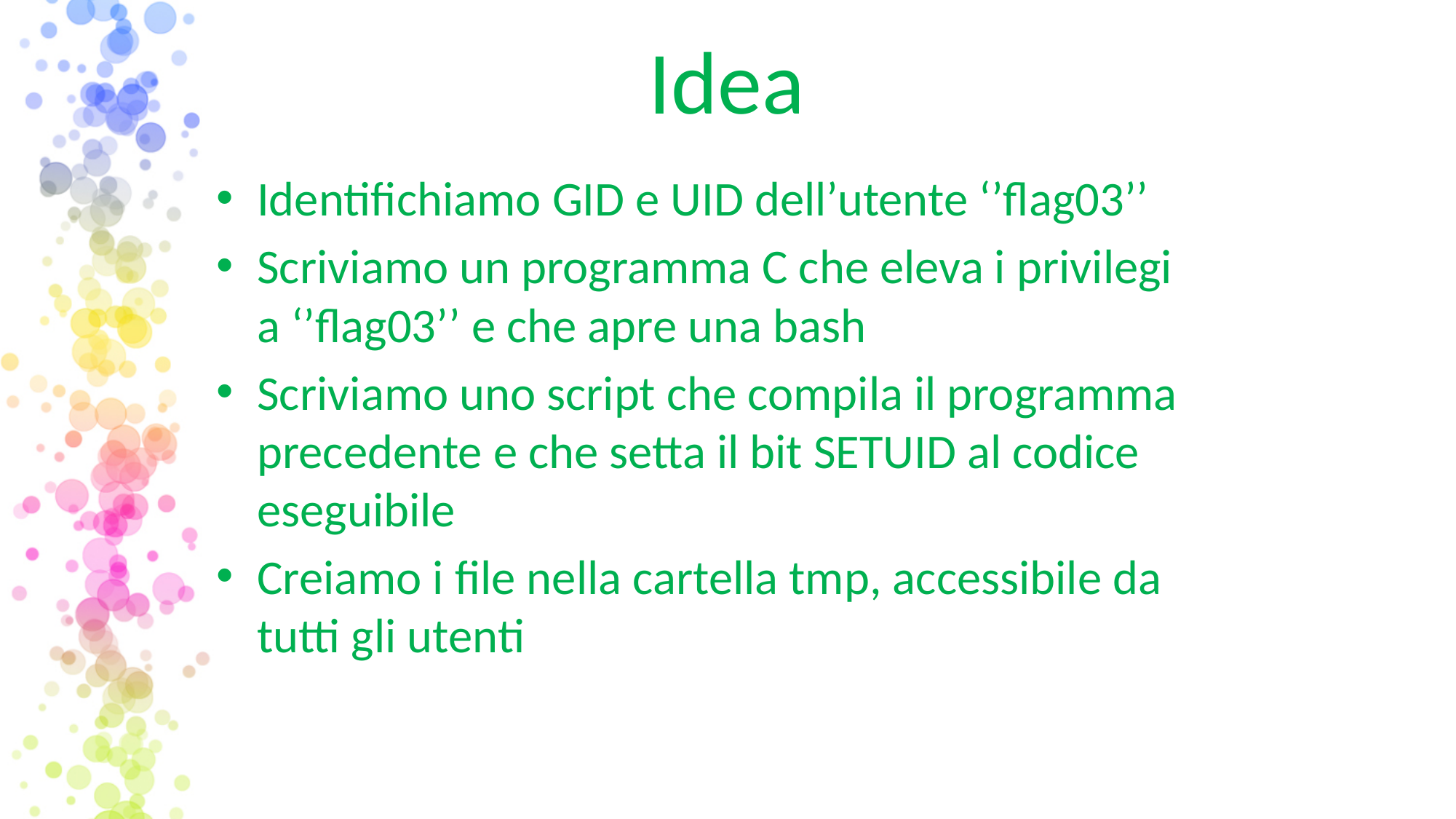

Idea
Identifichiamo GID e UID dell’utente ‘’flag03’’
Scriviamo un programma C che eleva i privilegi a ‘’flag03’’ e che apre una bash
Scriviamo uno script che compila il programma precedente e che setta il bit SETUID al codice  eseguibile
Creiamo i file nella cartella tmp, accessibile da tutti gli utenti